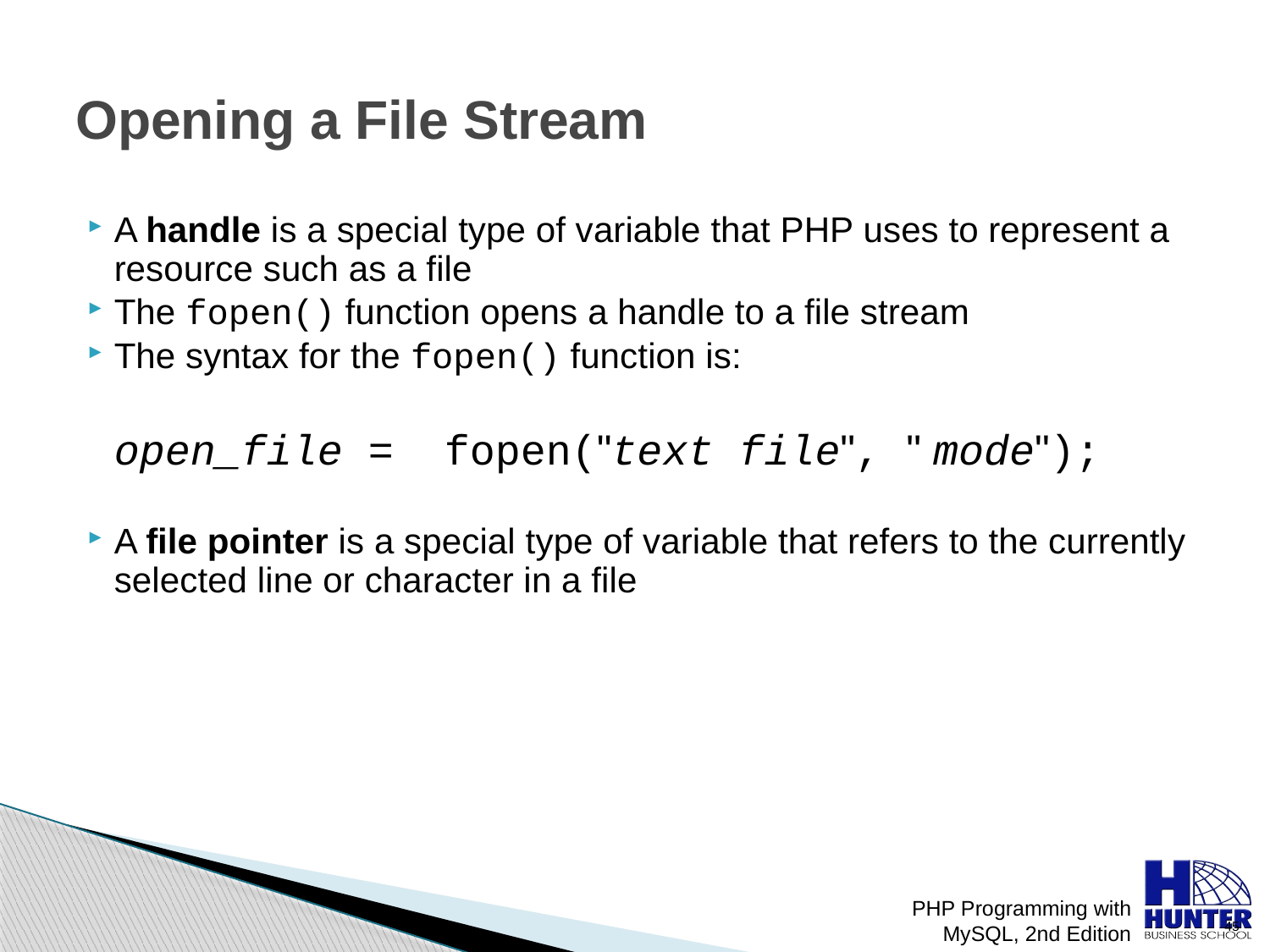

# Opening a File Stream
A handle is a special type of variable that PHP uses to represent a resource such as a file
The fopen() function opens a handle to a file stream
The syntax for the fopen() function is:

	open_file =  fopen("text file", " mode");

A file pointer is a special type of variable that refers to the currently selected line or character in a file

PHP Programming with MySQL, 2nd Edition
 45